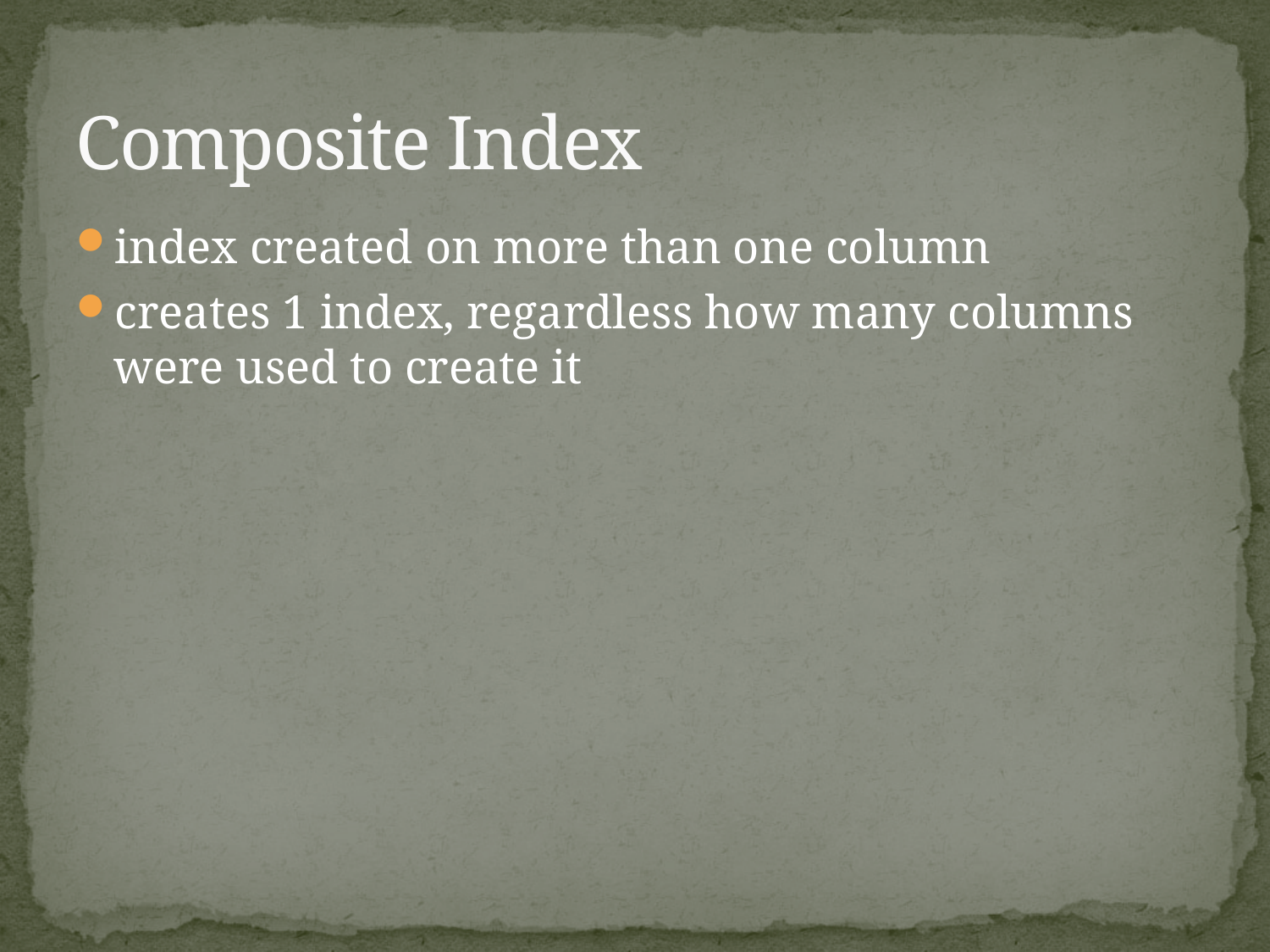

# Composite Index
index created on more than one column
creates 1 index, regardless how many columns were used to create it